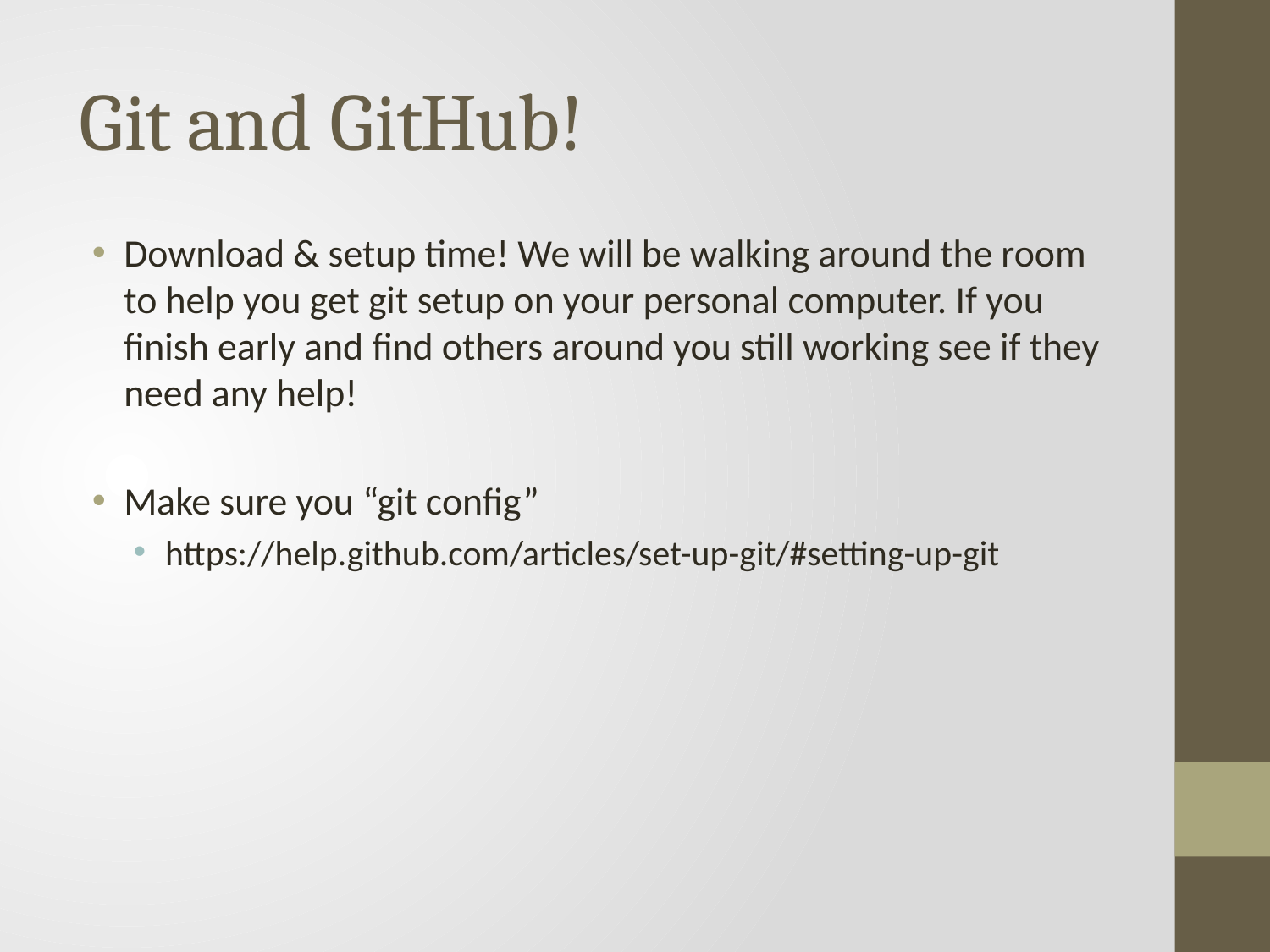

# Git and GitHub!
Download & setup time! We will be walking around the room to help you get git setup on your personal computer. If you finish early and find others around you still working see if they need any help!

Make sure you “git config”
https://help.github.com/articles/set-up-git/#setting-up-git